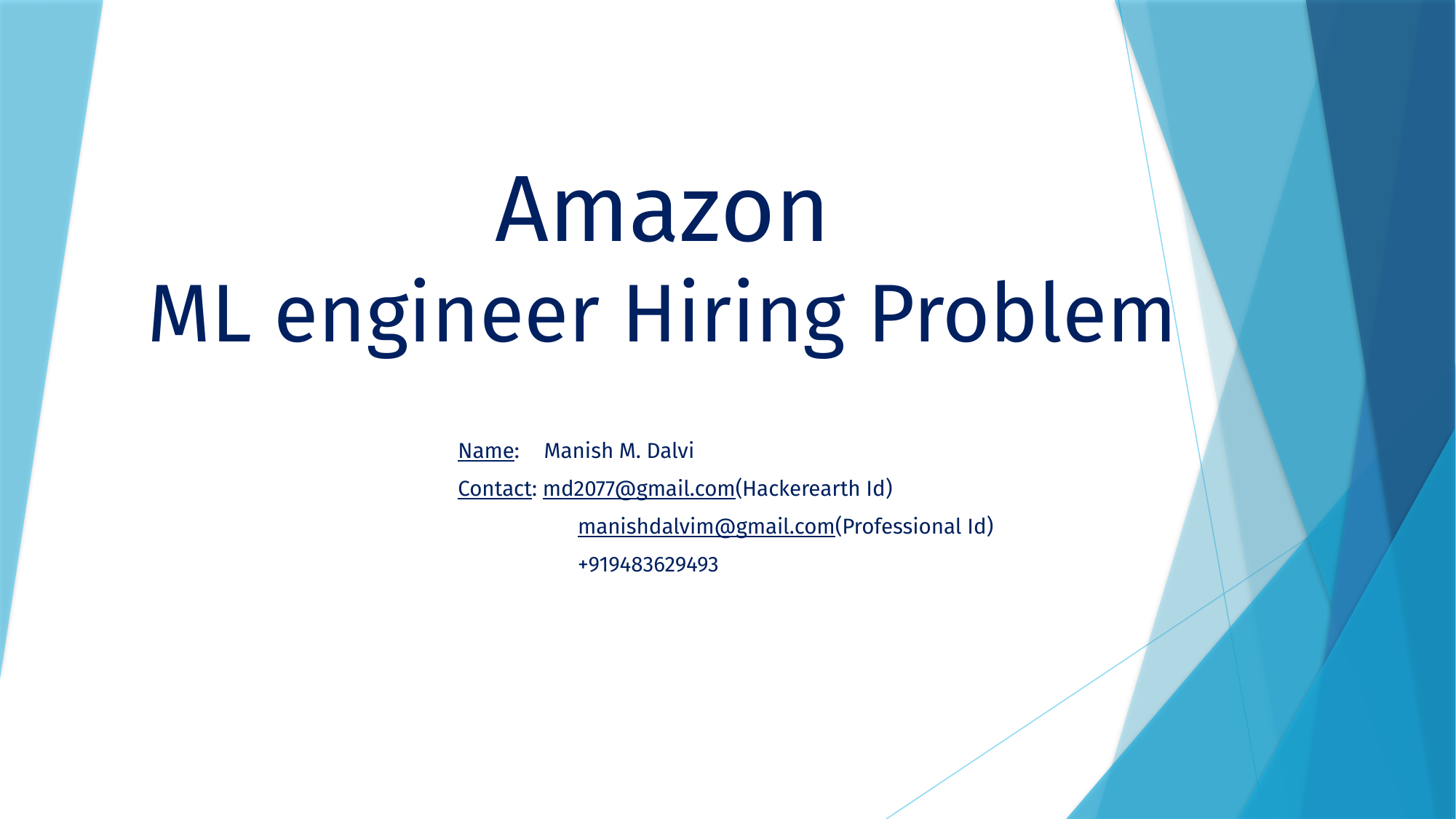

Amazon
ML engineer Hiring Problem
Name: 	Manish M. Dalvi
Contact: md2077@gmail.com(Hackerearth Id)
	      manishdalvim@gmail.com(Professional Id)
	      +919483629493